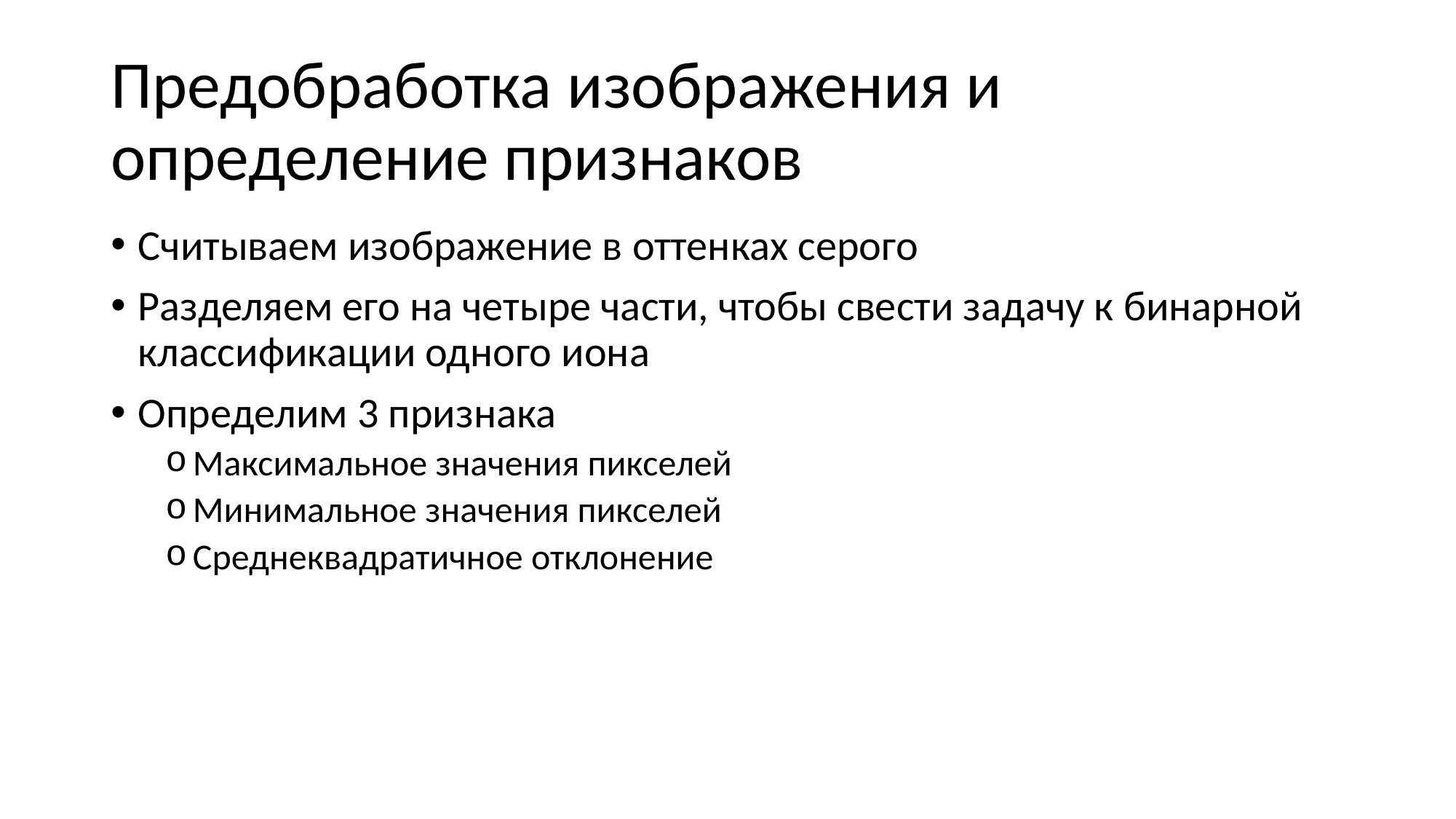

# Предобработка изображения и определение признаков
Считываем изображение в оттенках серого
Разделяем его на четыре части, чтобы свести задачу к бинарной классификации одного иона
Определим 3 признака
Максимальное значения пикселей
Минимальное значения пикселей
Среднеквадратичное отклонение